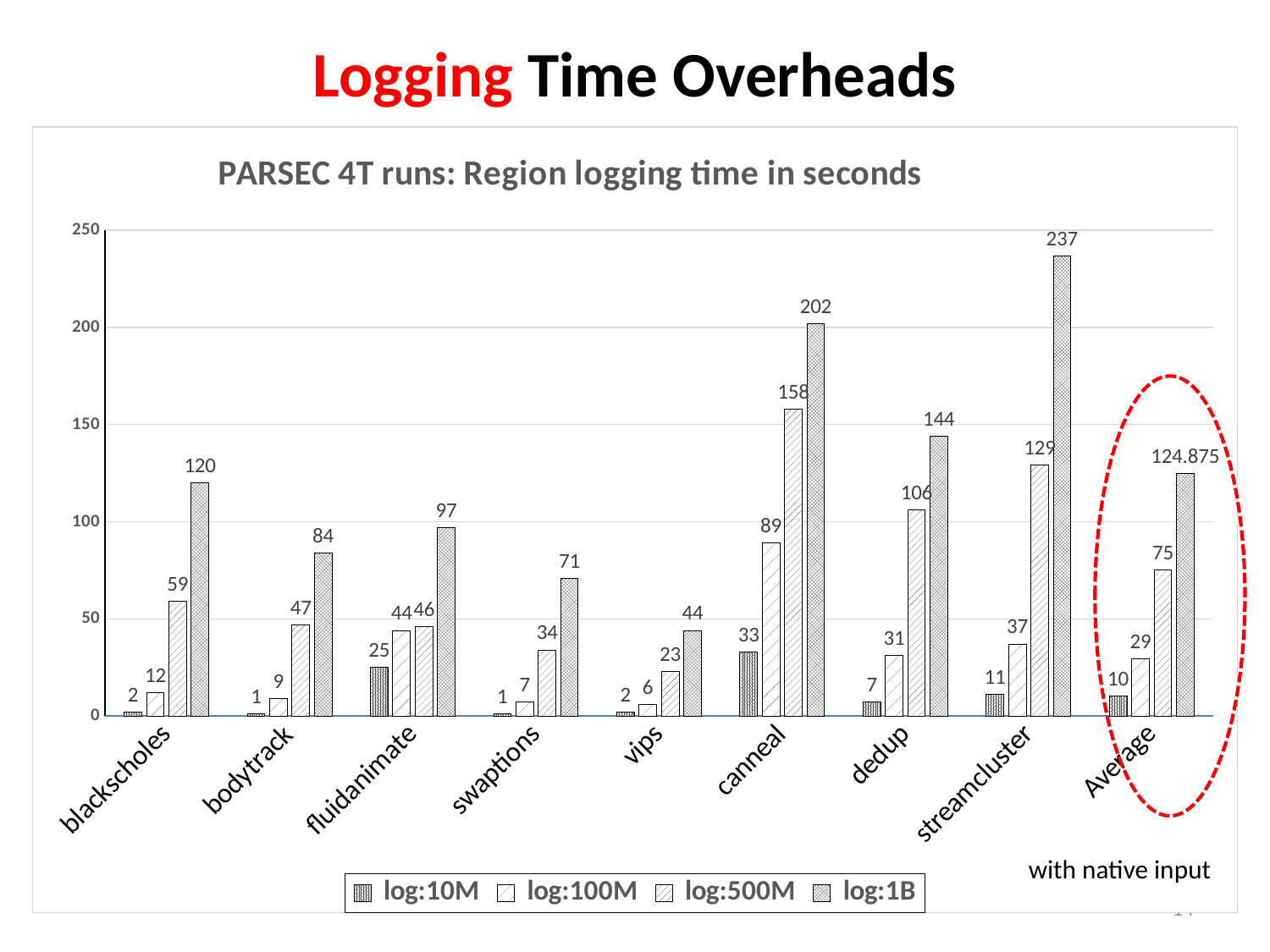

# Logging Time Overheads

### Chart: PARSEC 4T runs: Region logging time in seconds

| Category |  log:10M |  log:100M |  log:500M |  log:1B |
|---|---|---|---|---|
| blackscholes | 2.0 | 12.0 | 59.0 | 120.0 |
| bodytrack | 1.0 | 9.0 | 47.0 | 84.0 |
| fluidanimate | 25.0 | 44.0 | 46.0 | 97.0 |
| swaptions | 1.0 | 7.0 | 34.0 | 71.0 |
| vips | 2.0 | 6.0 | 23.0 | 44.0 |
| canneal | 33.0 | 89.0 | 158.0 | 202.0 |
| dedup | 7.0 | 31.0 | 106.0 | 144.0 |
| streamcluster | 11.0 | 37.0 | 129.0 | 237.0 |
| Average | 10.25 | 29.375 | 75.25 | 124.875 |
with native input
14